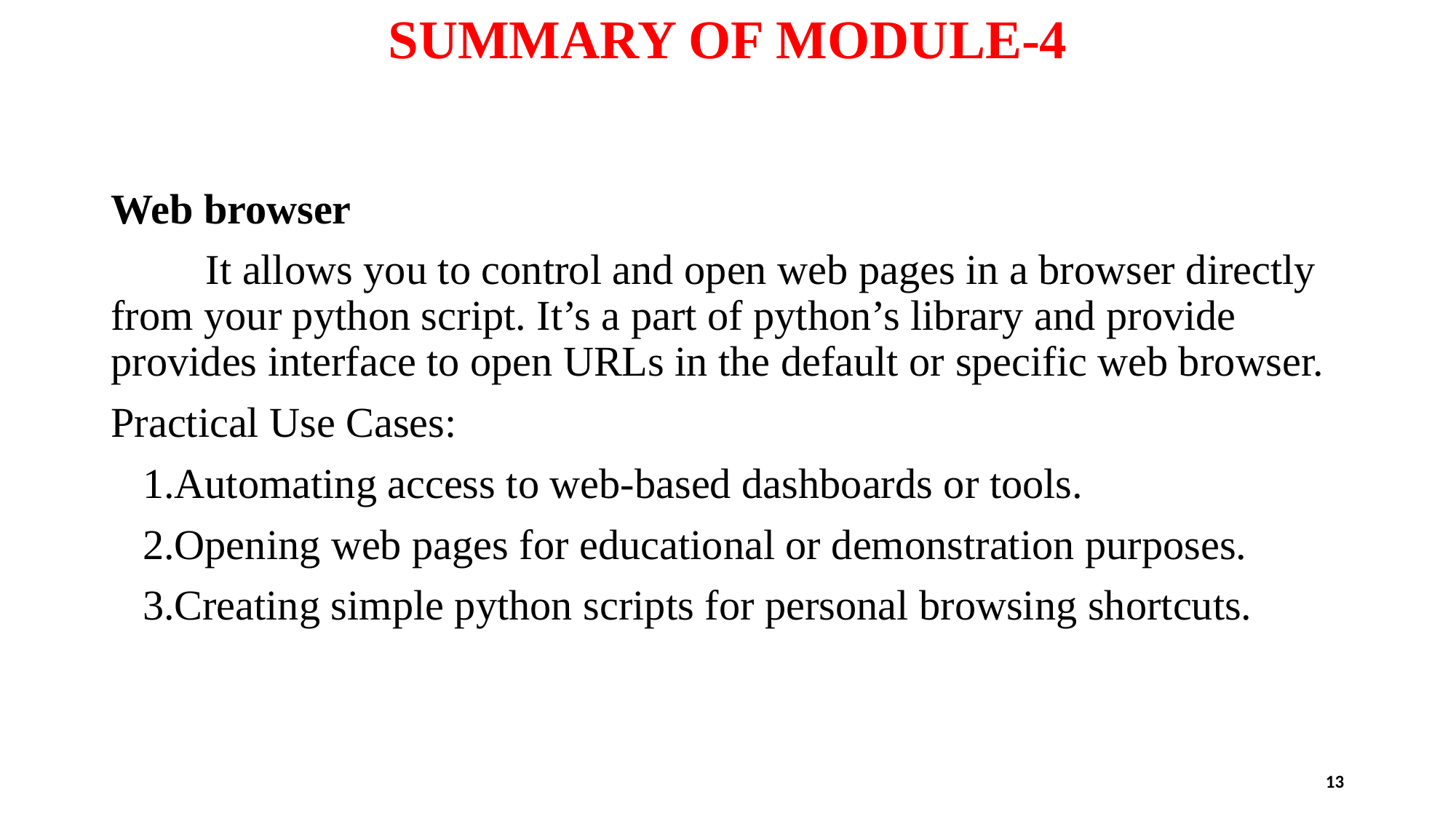

# SUMMARY OF MODULE-4
Web browser
         It allows you to control and open web pages in a browser directly from your python script. It’s a part of python’s library and provide provides interface to open URLs in the default or specific web browser.
Practical Use Cases:
   1.Automating access to web-based dashboards or tools.
   2.Opening web pages for educational or demonstration purposes.
   3.Creating simple python scripts for personal browsing shortcuts.
13